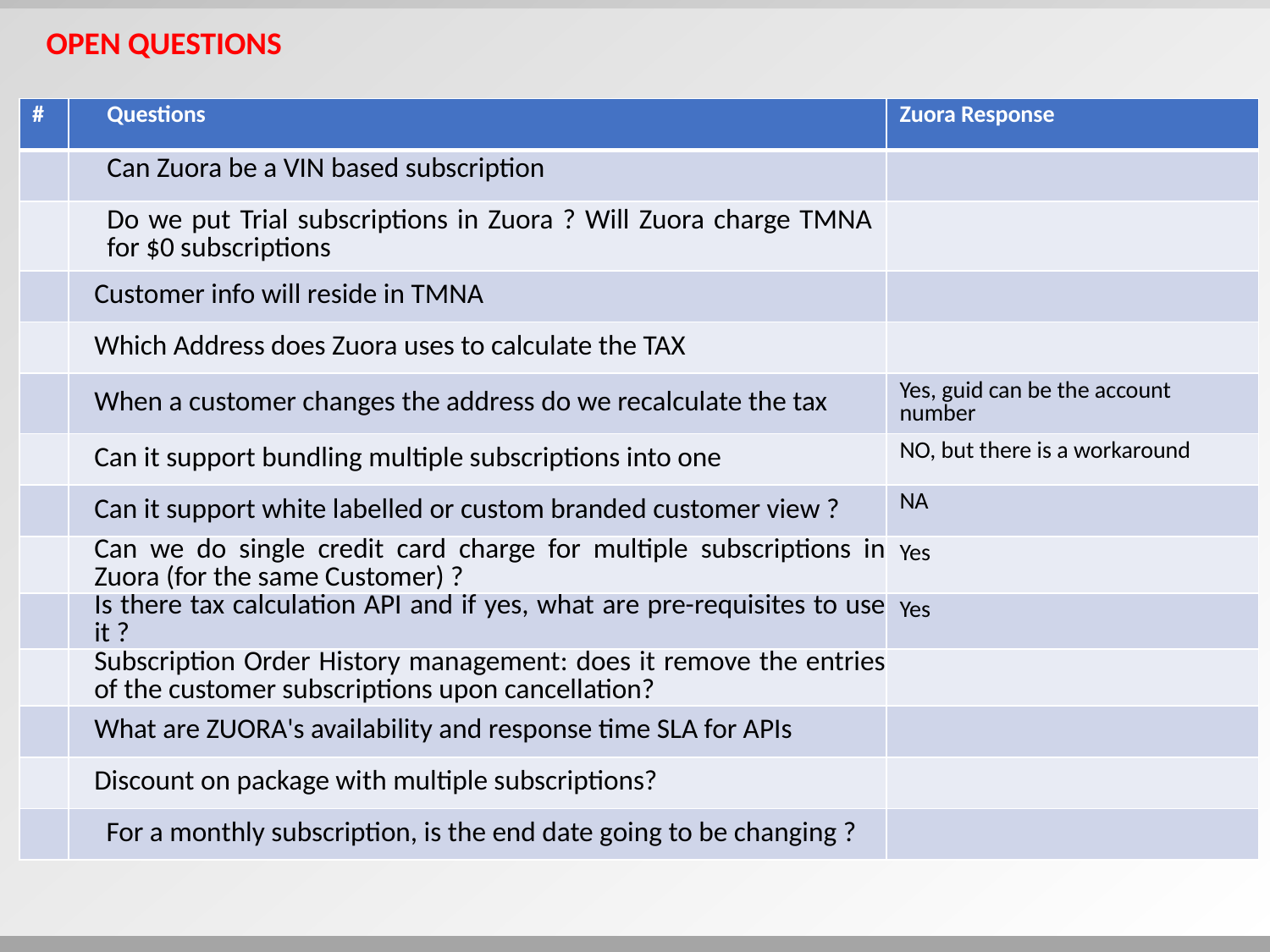

Open questions
| # | Questions | Zuora Response |
| --- | --- | --- |
|  | Can Zuora be a VIN based subscription |  |
|  | Do we put Trial subscriptions in Zuora ? Will Zuora charge TMNA for $0 subscriptions |  |
|  | Customer info will reside in TMNA |  |
|  | Which Address does Zuora uses to calculate the TAX |  |
|  | When a customer changes the address do we recalculate the tax | Yes, guid can be the account number |
|  | Can it support bundling multiple subscriptions into one | NO, but there is a workaround |
|  | Can it support white labelled or custom branded customer view ? | NA |
|  | Can we do single credit card charge for multiple subscriptions in Zuora (for the same Customer) ? | Yes |
|  | Is there tax calculation API and if yes, what are pre-requisites to use it ? | Yes |
|  | Subscription Order History management: does it remove the entries of the customer subscriptions upon cancellation? |  |
|  | What are ZUORA's availability and response time SLA for APIs |  |
|  | Discount on package with multiple subscriptions? |  |
|  | For a monthly subscription, is the end date going to be changing ? |  |